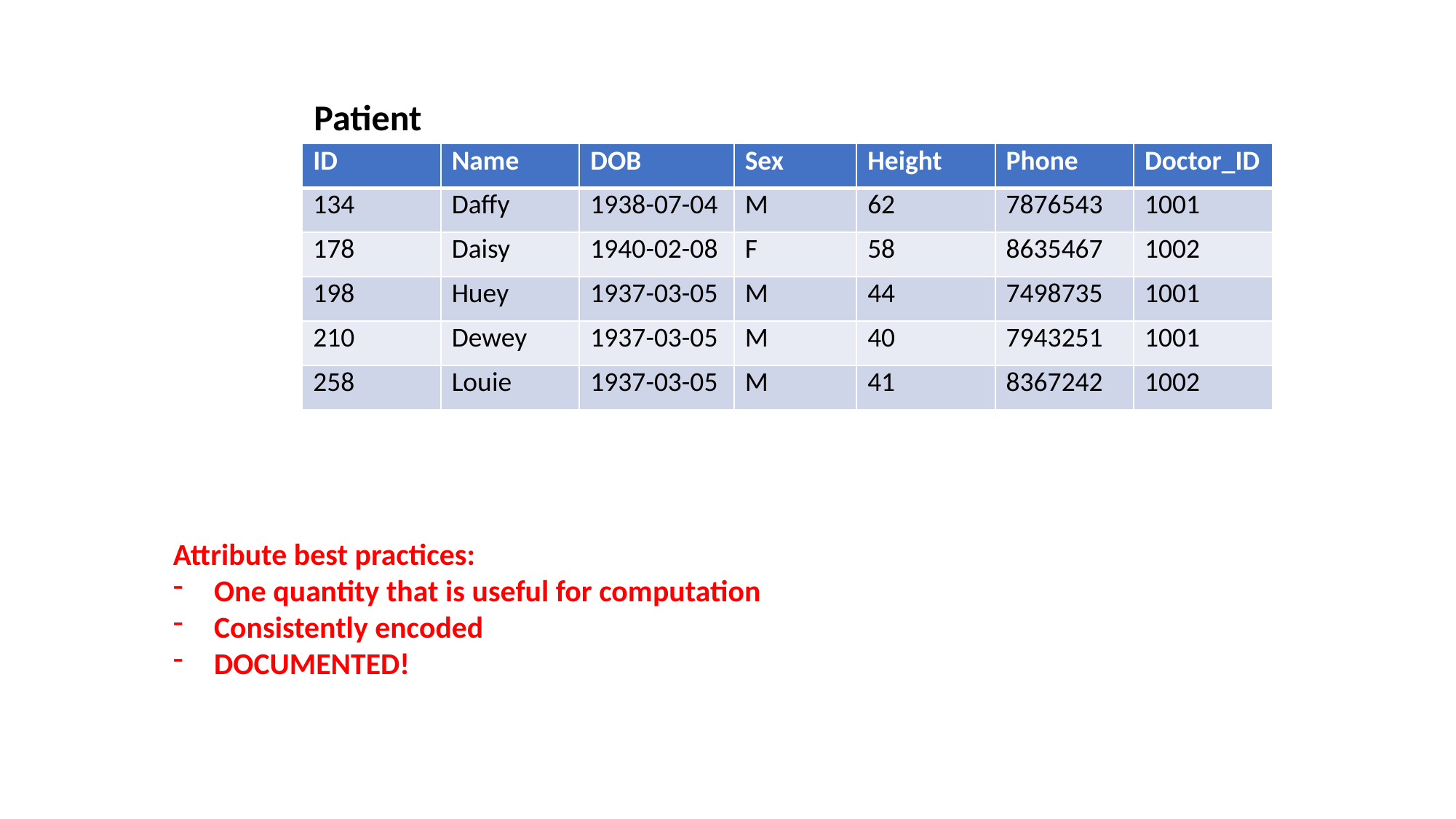

Patient
| ID | Name | DOB | Sex | Height | Phone | Doctor\_ID |
| --- | --- | --- | --- | --- | --- | --- |
| 134 | Daffy | 1938-07-04 | M | 62 | 7876543 | 1001 |
| 178 | Daisy | 1940-02-08 | F | 58 | 8635467 | 1002 |
| 198 | Huey | 1937-03-05 | M | 44 | 7498735 | 1001 |
| 210 | Dewey | 1937-03-05 | M | 40 | 7943251 | 1001 |
| 258 | Louie | 1937-03-05 | M | 41 | 8367242 | 1002 |
Attribute best practices:
One quantity that is useful for computation
Consistently encoded
DOCUMENTED!